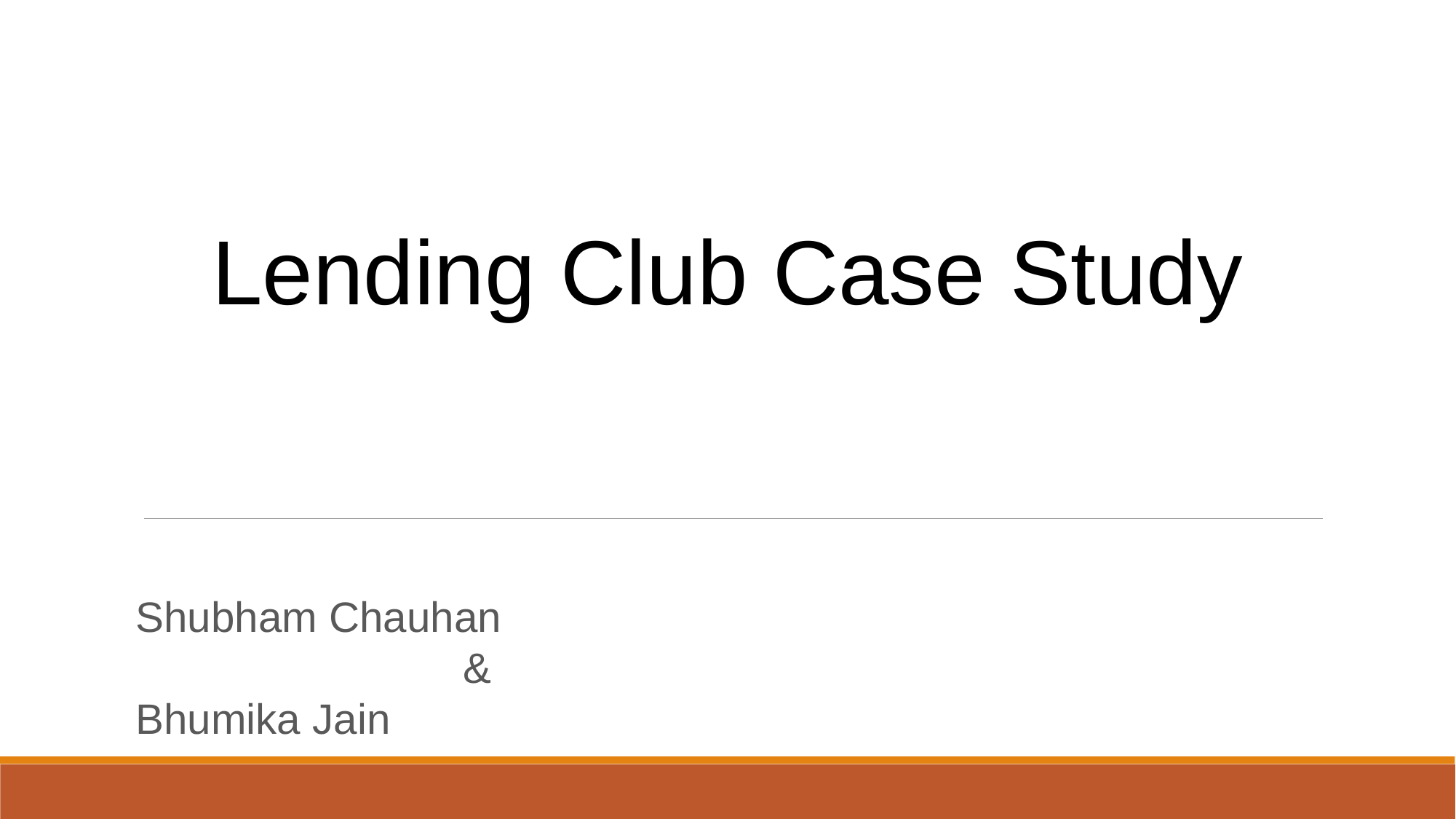

Lending Club Case Study
Shubham Chauhan
			&
Bhumika Jain